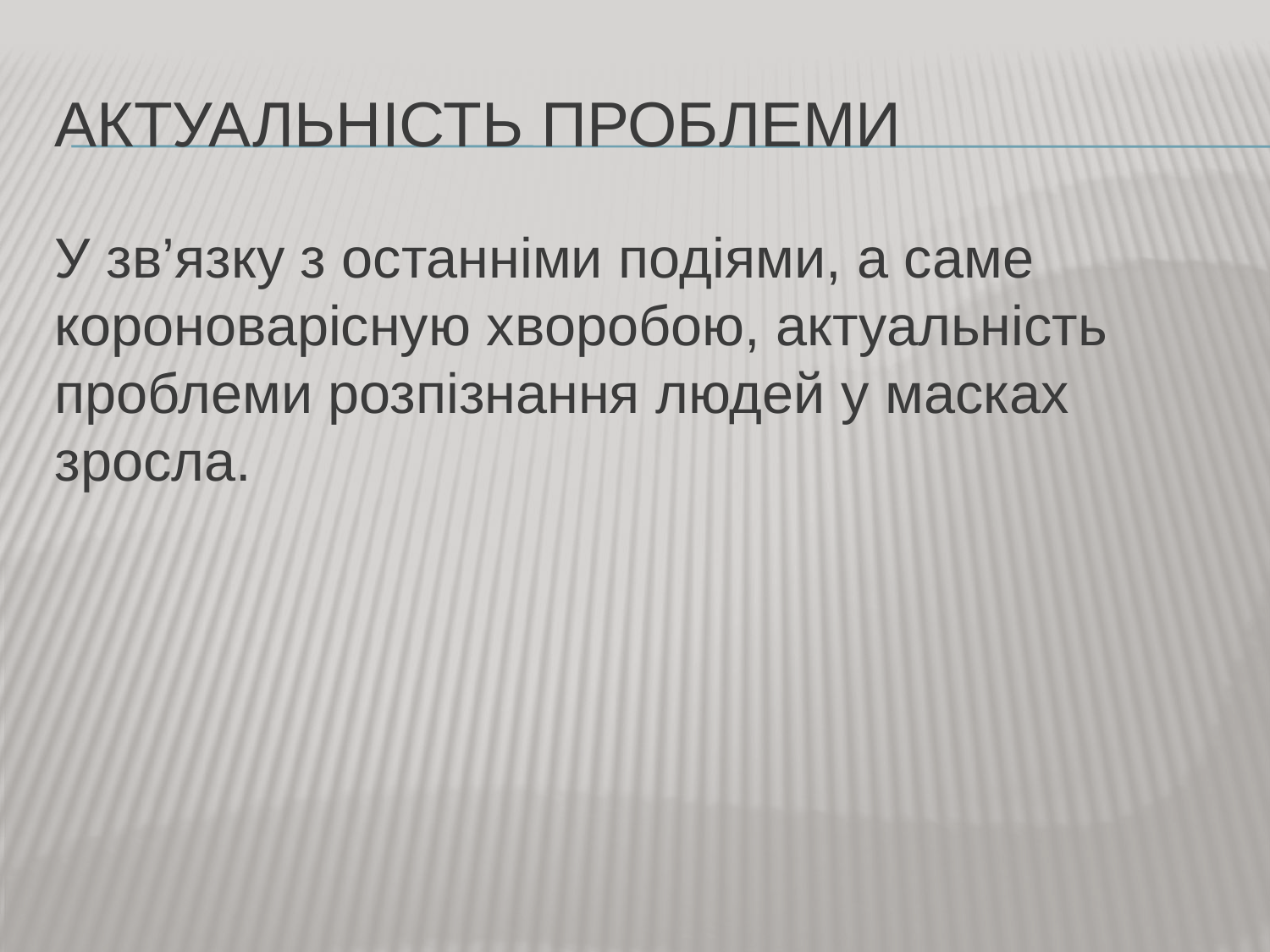

# Актуальність проблеми
У зв’язку з останніми подіями, а саме короноварісную хворобою, актуальність проблеми розпізнання людей у масках зросла.